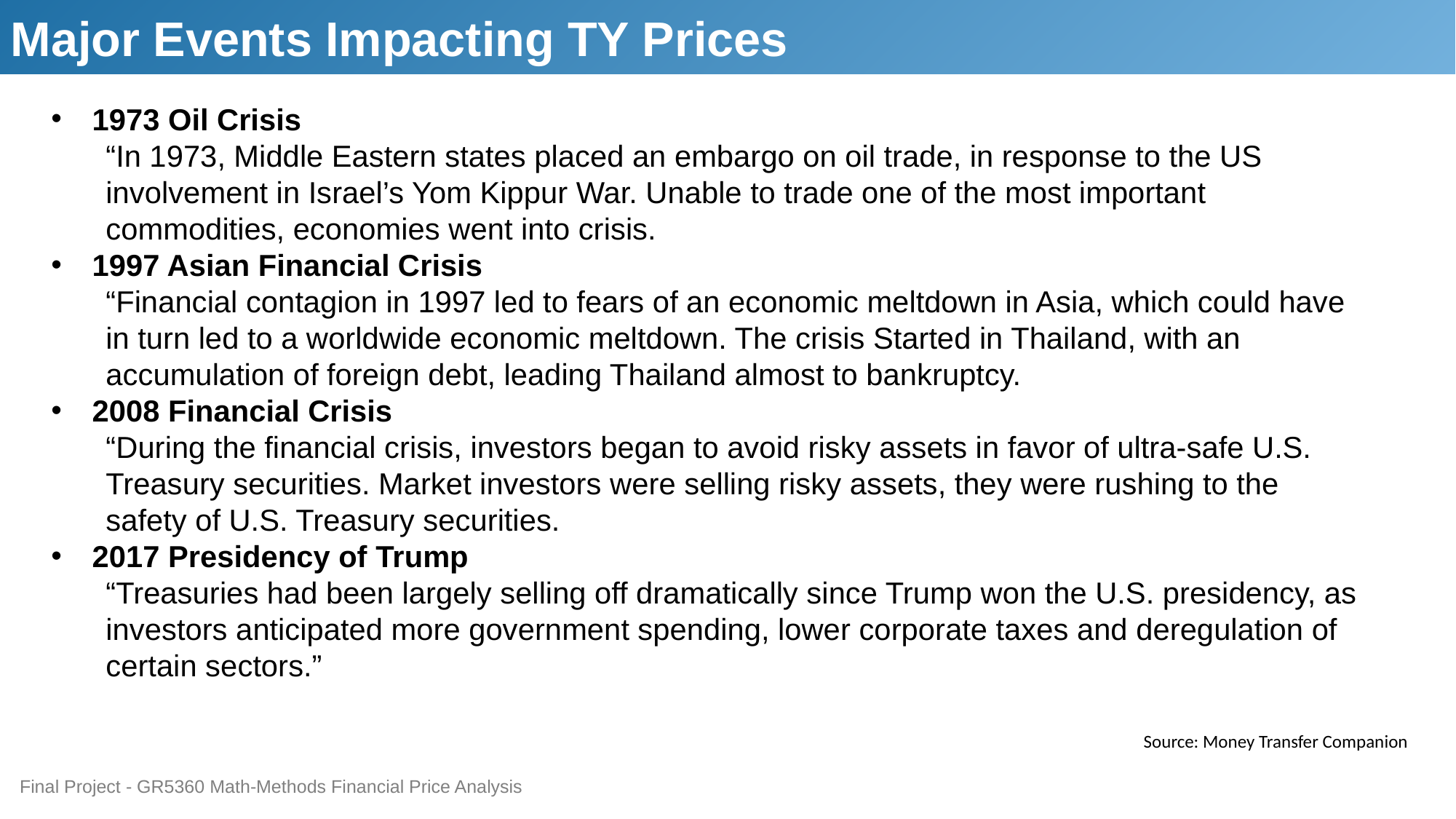

Major Events Impacting TY Prices
1973 Oil Crisis
“In 1973, Middle Eastern states placed an embargo on oil trade, in response to the US involvement in Israel’s Yom Kippur War. Unable to trade one of the most important commodities, economies went into crisis.
1997 Asian Financial Crisis
“Financial contagion in 1997 led to fears of an economic meltdown in Asia, which could have in turn led to a worldwide economic meltdown. The crisis Started in Thailand, with an accumulation of foreign debt, leading Thailand almost to bankruptcy.
2008 Financial Crisis
“During the financial crisis, investors began to avoid risky assets in favor of ultra-safe U.S. Treasury securities. Market investors were selling risky assets, they were rushing to the safety of U.S. Treasury securities.
2017 Presidency of Trump
“Treasuries had been largely selling off dramatically since Trump won the U.S. presidency, as investors anticipated more government spending, lower corporate taxes and deregulation of certain sectors.”
Source: Money Transfer Companion